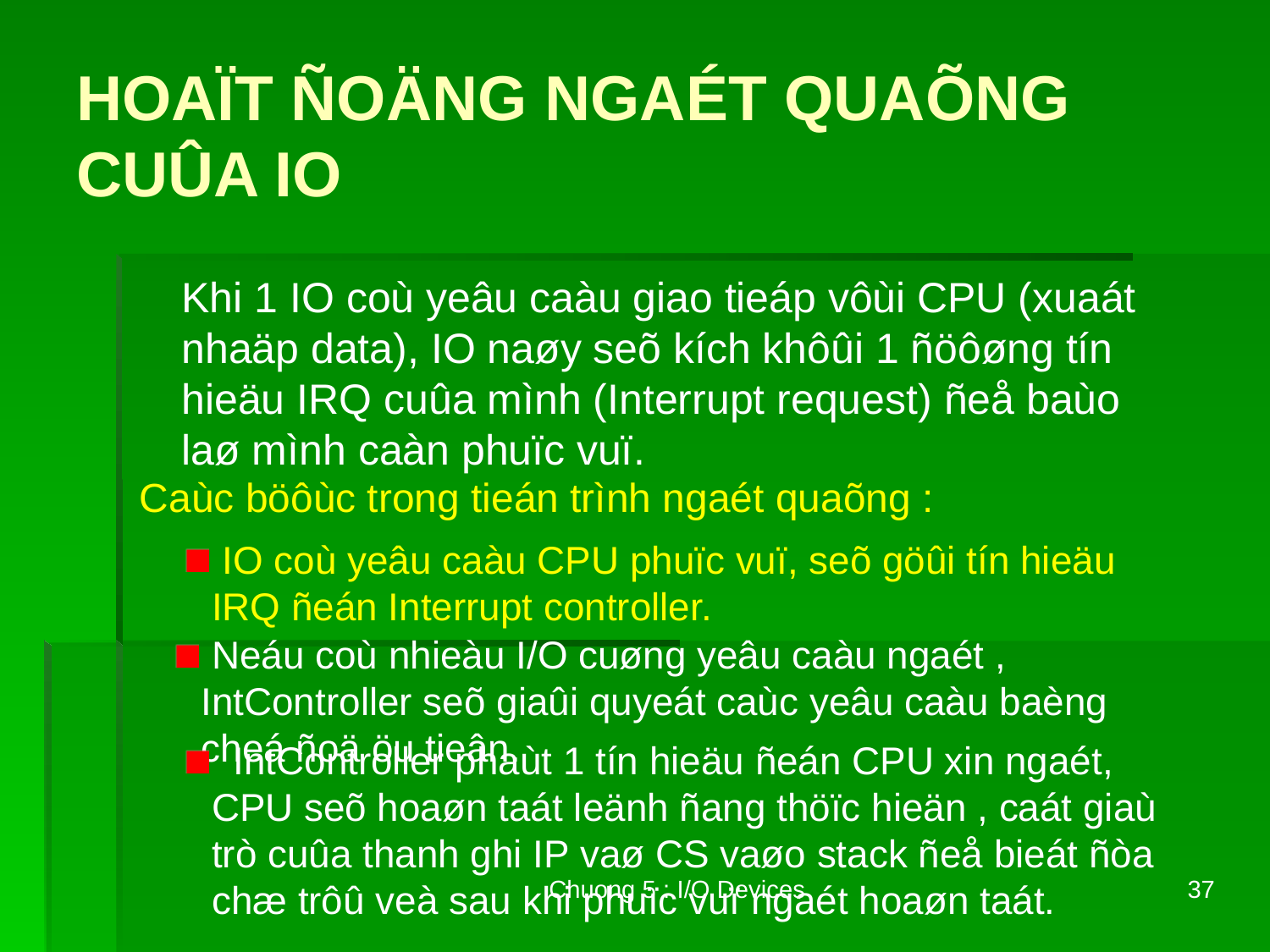

# HOAÏT ÑOÄNG NGAÉT QUAÕNG CUÛA IO
Khi 1 IO coù yeâu caàu giao tieáp vôùi CPU (xuaát nhaäp data), IO naøy seõ kích khôûi 1 ñöôøng tín hieäu IRQ cuûa mình (Interrupt request) ñeå baùo laø mình caàn phuïc vuï.
Caùc böôùc trong tieán trình ngaét quaõng :
 IO coù yeâu caàu CPU phuïc vuï, seõ göûi tín hieäu IRQ ñeán Interrupt controller.
 Neáu coù nhieàu I/O cuøng yeâu caàu ngaét , IntController seõ giaûi quyeát caùc yeâu caàu baèng cheá ñoä öu tieân.
  IntController phaùt 1 tín hieäu ñeán CPU xin ngaét, CPU seõ hoaøn taát leänh ñang thöïc hieän , caát giaù trò cuûa thanh ghi IP vaø CS vaøo stack ñeå bieát ñòa chæ trôû veà sau khi phuïc vuï ngaét hoaøn taát.
Chuong 5 : I/O Devices
37